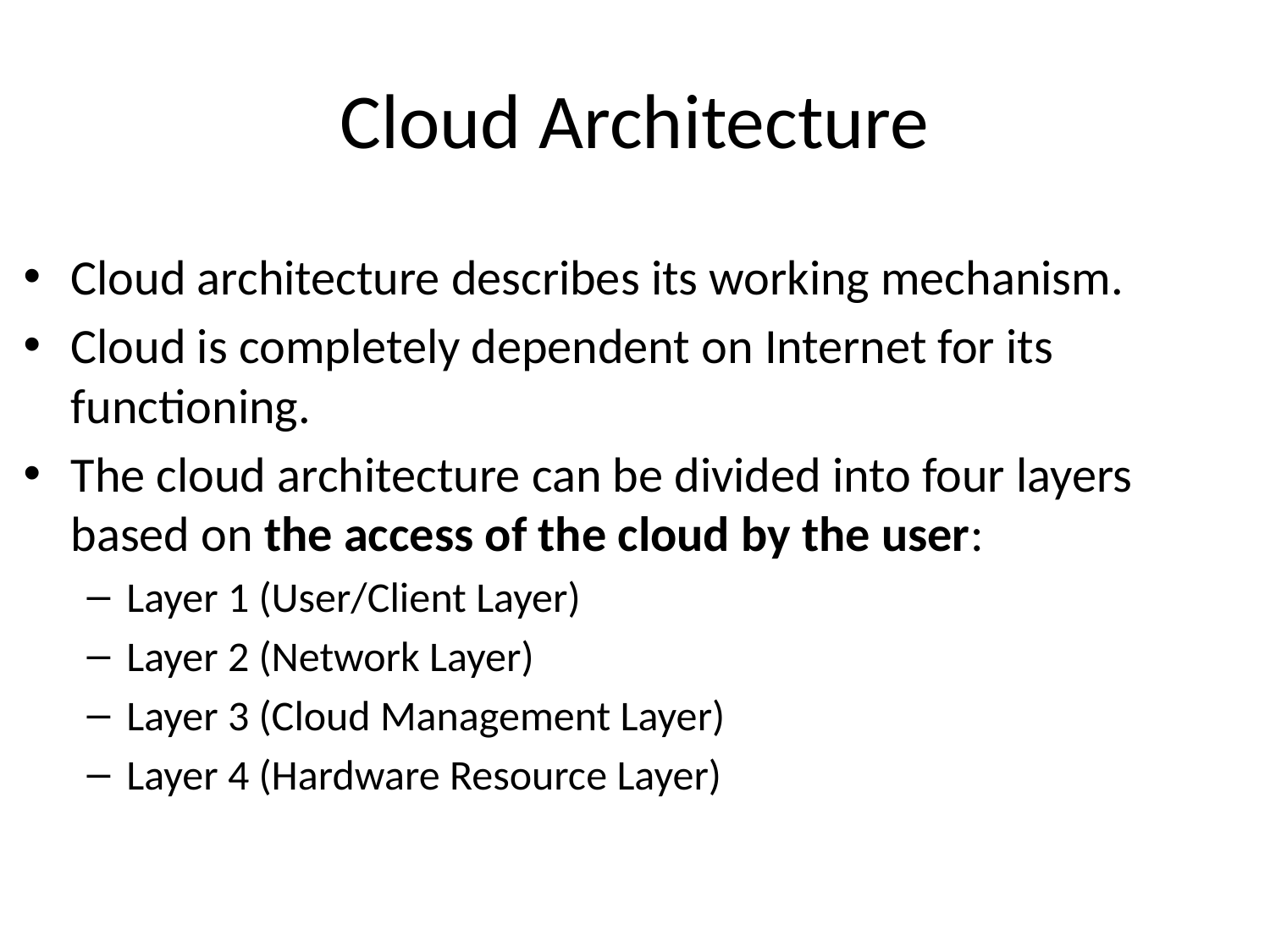

# Cloud Architecture
Cloud architecture describes its working mechanism.
Cloud is completely dependent on Internet for its functioning.
The cloud architecture can be divided into four layers based on the access of the cloud by the user:
Layer 1 (User/Client Layer)
Layer 2 (Network Layer)
Layer 3 (Cloud Management Layer)
Layer 4 (Hardware Resource Layer)